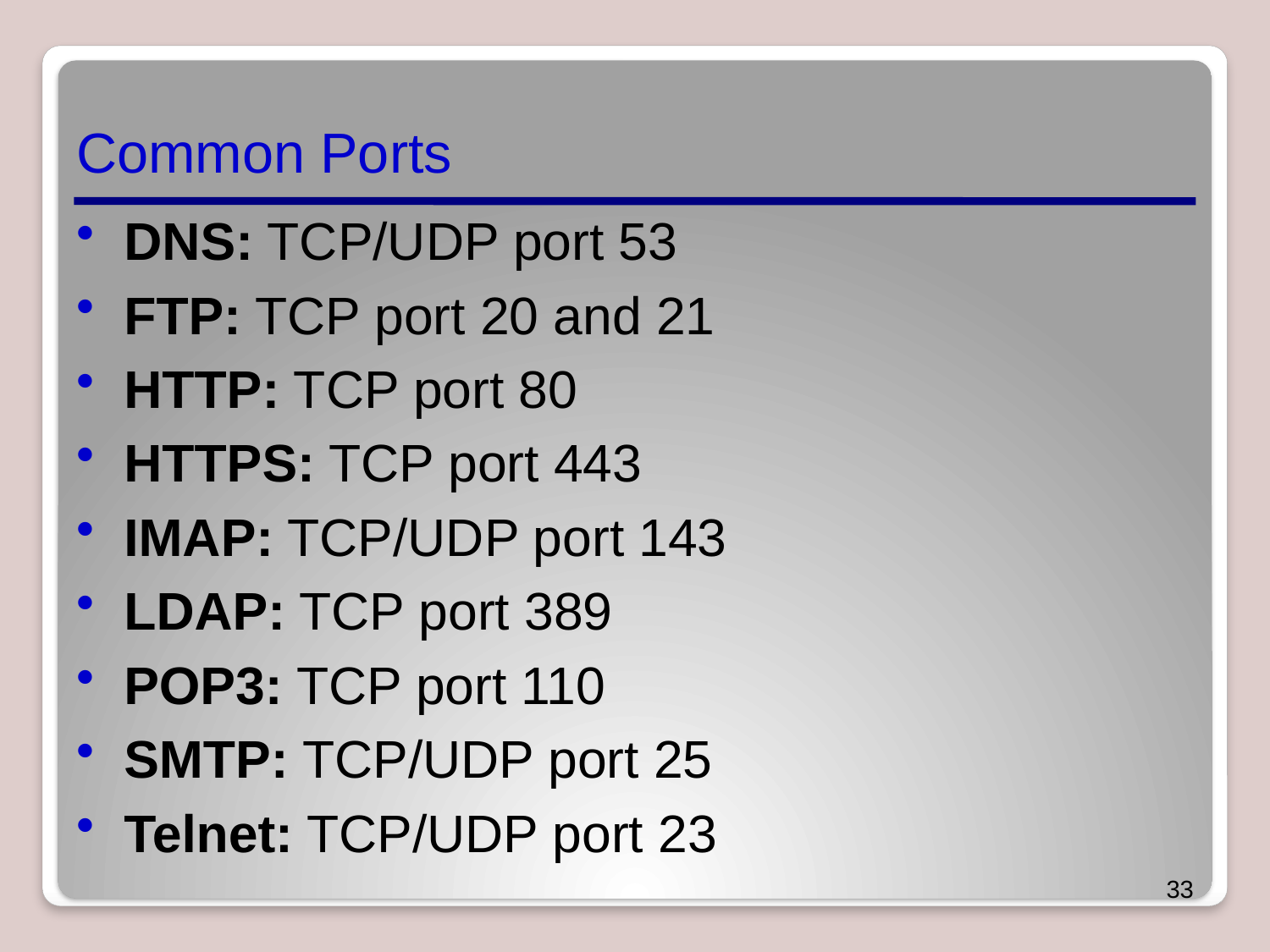

# Common Ports
DNS: TCP/UDP port 53
FTP: TCP port 20 and 21
HTTP: TCP port 80
HTTPS: TCP port 443
IMAP: TCP/UDP port 143
LDAP: TCP port 389
POP3: TCP port 110
SMTP: TCP/UDP port 25
Telnet: TCP/UDP port 23

33